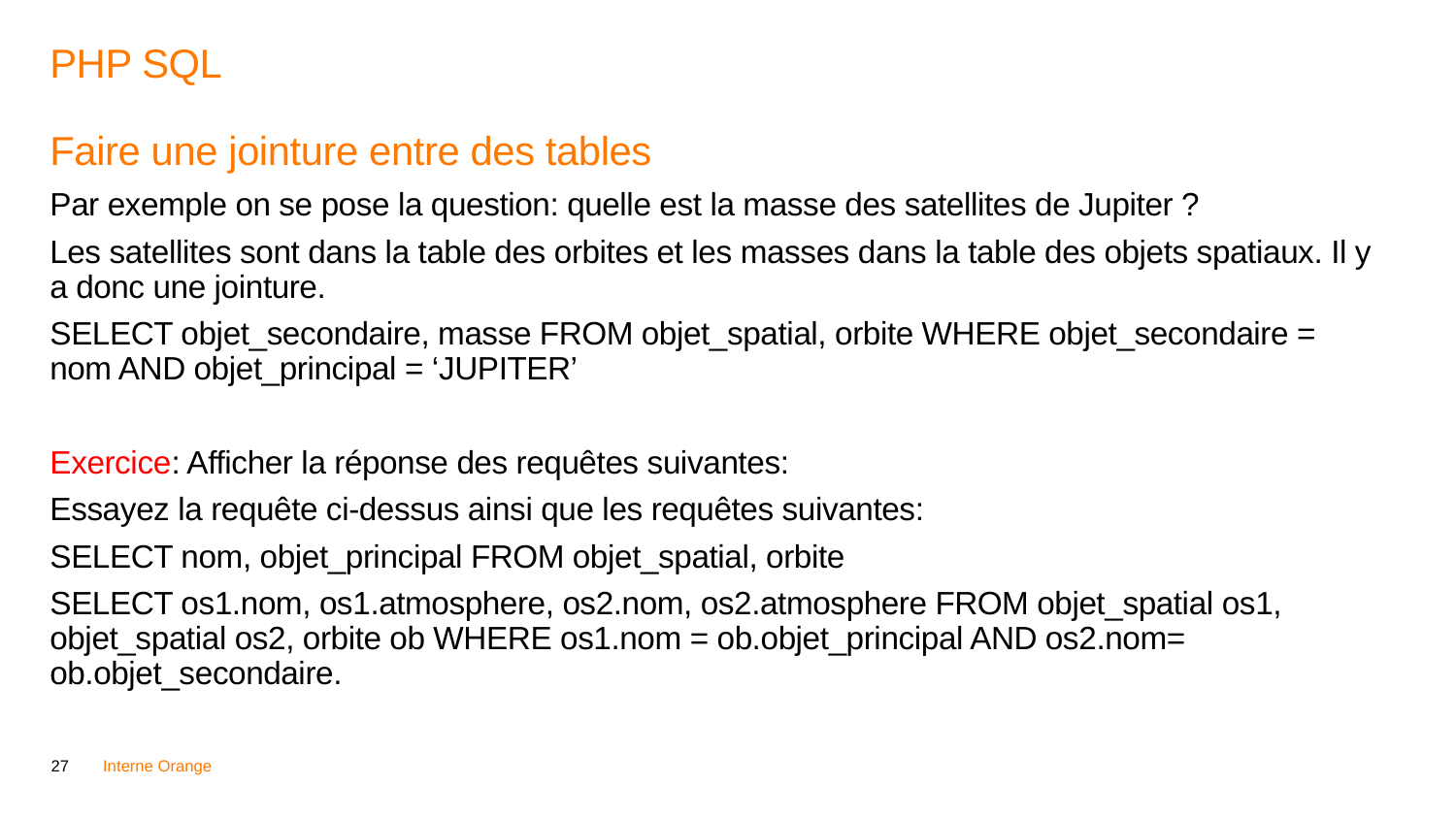

# PHP SQL Faire une jointure entre des tables
Par exemple on se pose la question: quelle est la masse des satellites de Jupiter ?
Les satellites sont dans la table des orbites et les masses dans la table des objets spatiaux. Il y a donc une jointure.
SELECT objet_secondaire, masse FROM objet_spatial, orbite WHERE objet_secondaire = nom AND objet_principal = ‘JUPITER’

Exercice: Afficher la réponse des requêtes suivantes:
Essayez la requête ci-dessus ainsi que les requêtes suivantes:
SELECT nom, objet_principal FROM objet_spatial, orbite
SELECT os1.nom, os1.atmosphere, os2.nom, os2.atmosphere FROM objet_spatial os1, objet_spatial os2, orbite ob WHERE os1.nom = ob.objet_principal AND os2.nom= ob.objet_secondaire.